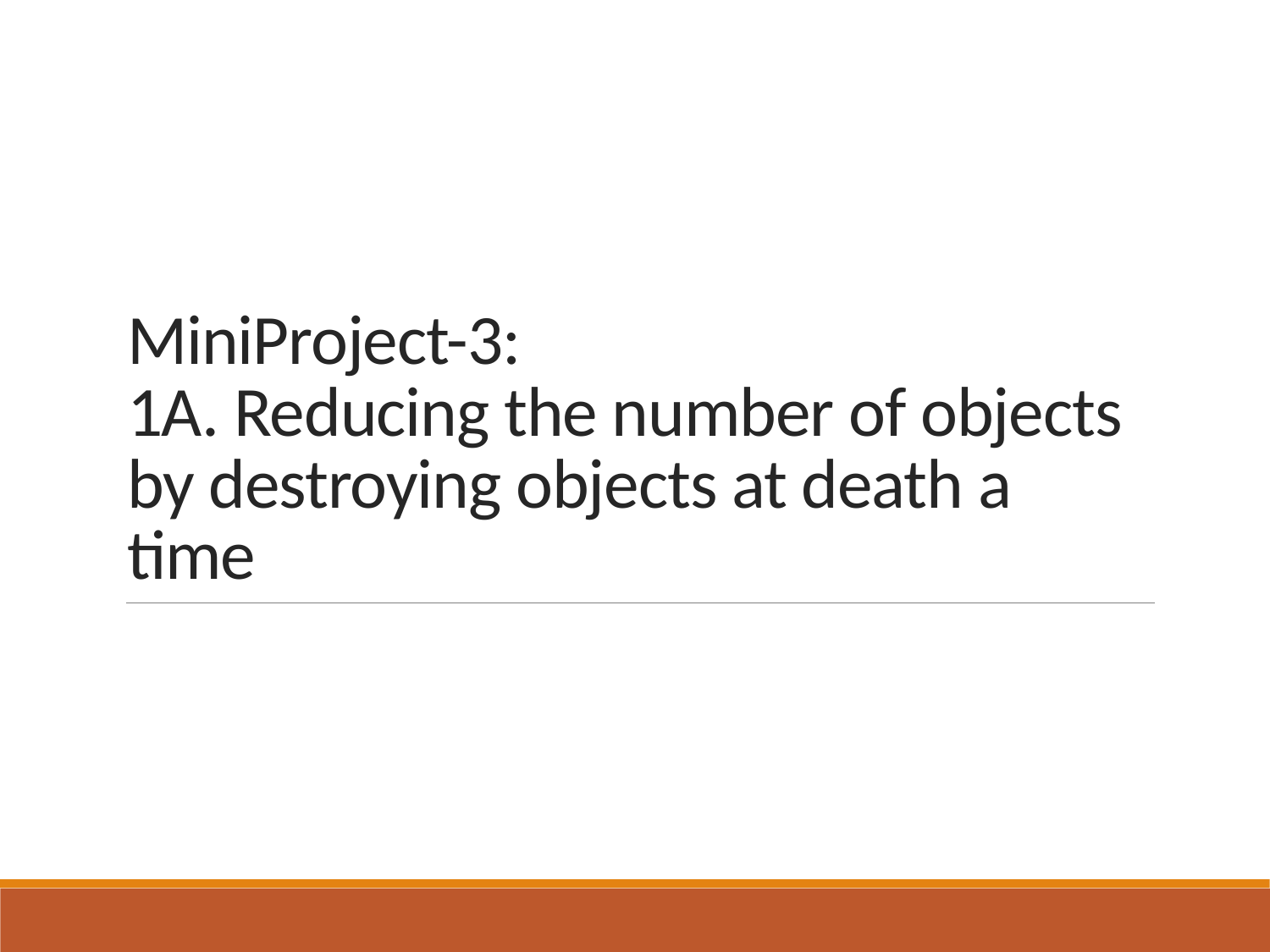

# MiniProject-3: 1A. Reducing the number of objects by destroying objects at death a time